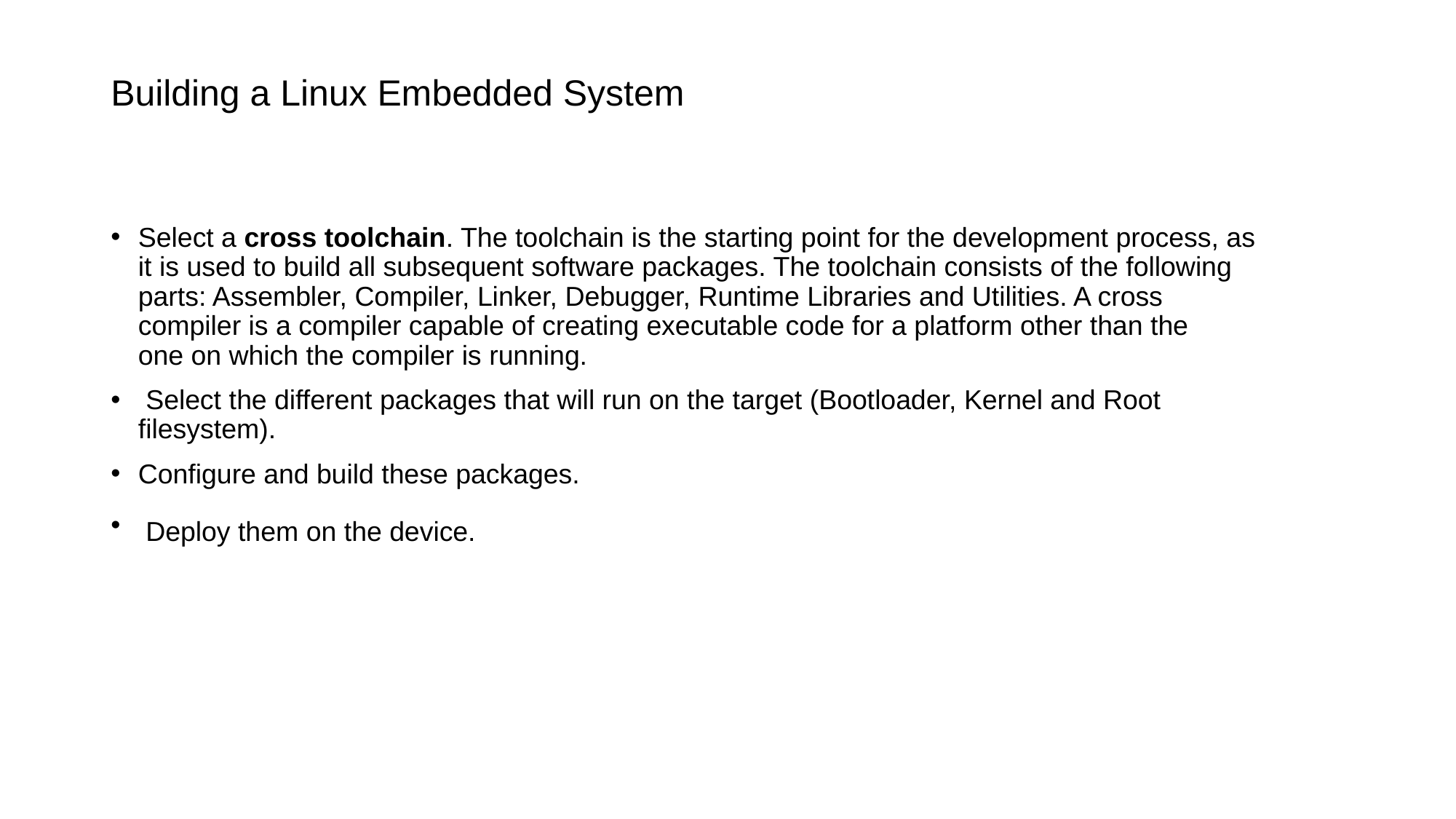

# Building a Linux Embedded System
Select a cross toolchain. The toolchain is the starting point for the development process, as
it is used to build all subsequent software packages. The toolchain consists of the following
parts: Assembler, Compiler, Linker, Debugger, Runtime Libraries and Utilities. A cross
compiler is a compiler capable of creating executable code for a platform other than the
one on which the compiler is running.
 Select the different packages that will run on the target (Bootloader, Kernel and Root
filesystem).
Configure and build these packages.
 Deploy them on the device.